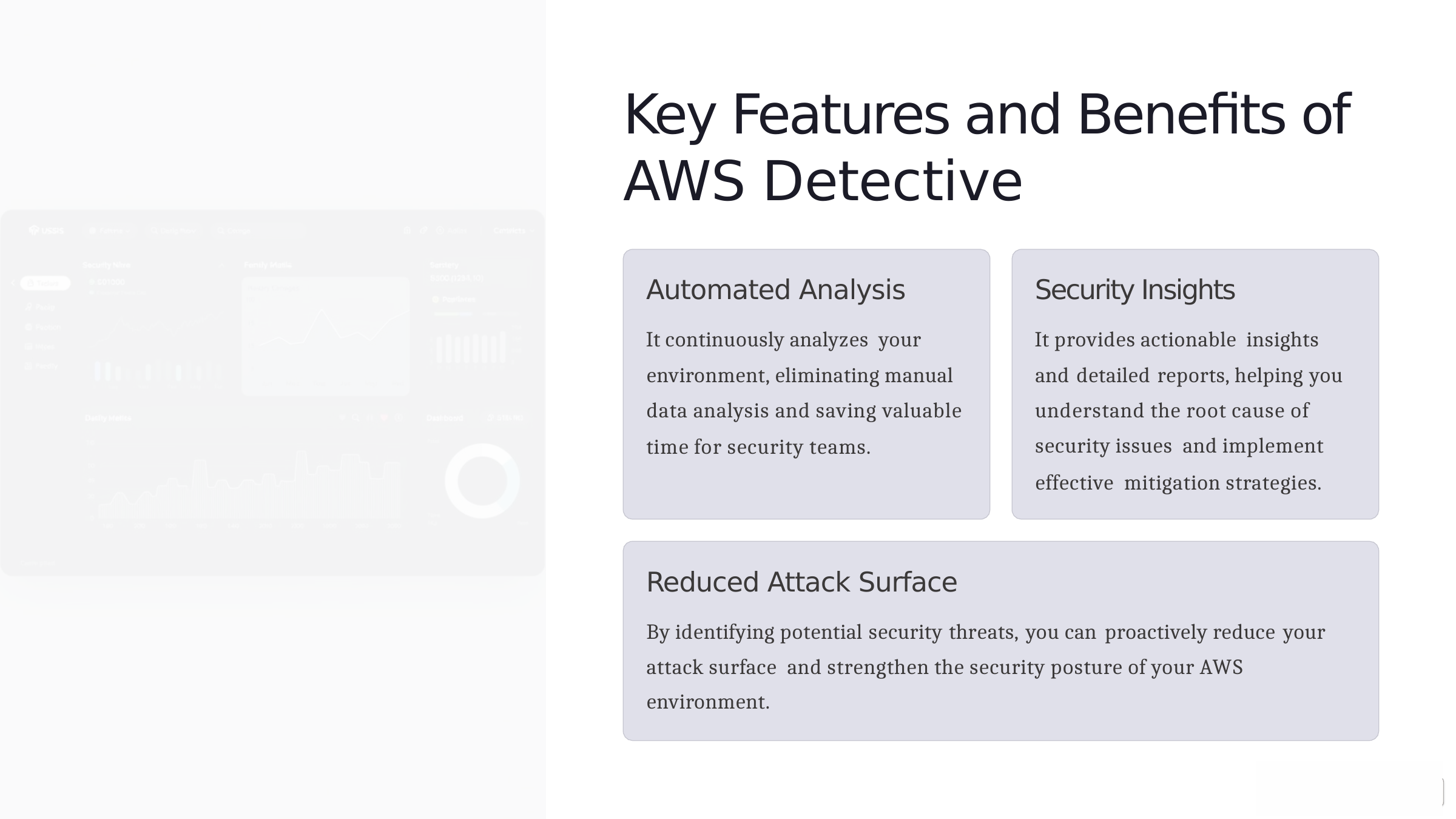

Key Features and Benefits of
AWS Detective

Automated Analysis
It continuously analyzes  your
environment, eliminating manual
data analysis and saving valuable
time for security teams.
Security Insights
It provides actionable  insights
and detailed reports, helping you
understand the root cause of
security issues  and implement
effective  mitigation strategies.

Reduced Attack Surface
By identifying potential security threats, you can proactively reduce your
attack surface  and strengthen the security posture of your AWS
environment.

p

reencoded.png